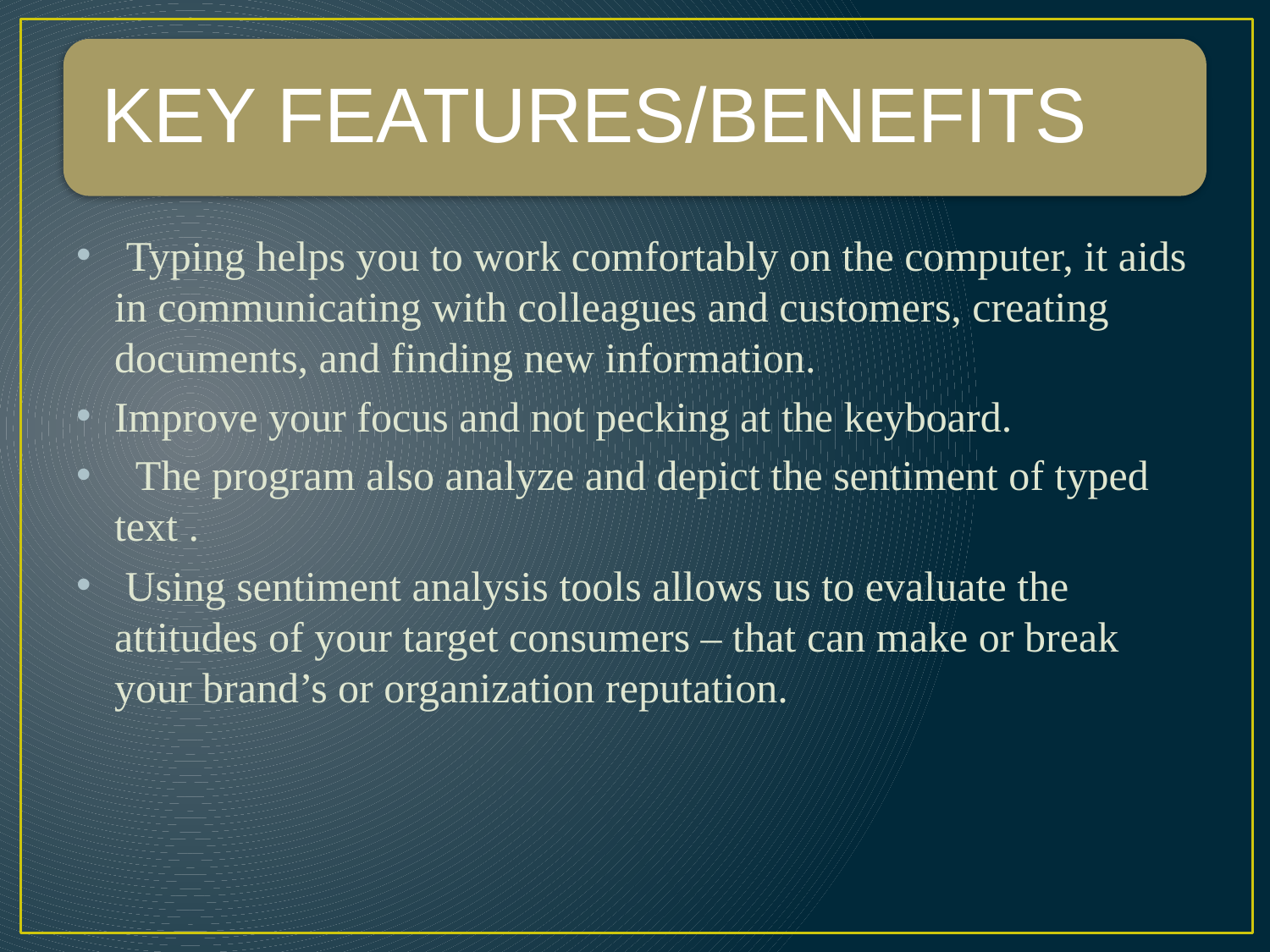

KEY FEATURES/BENEFITS
 Typing helps you to work comfortably on the computer, it aids in communicating with colleagues and customers, creating documents, and finding new information.
Improve your focus and not pecking at the keyboard.
  The program also analyze and depict the sentiment of typed text .
 Using sentiment analysis tools allows us to evaluate the attitudes of your target consumers – that can make or break your brand’s or organization reputation.